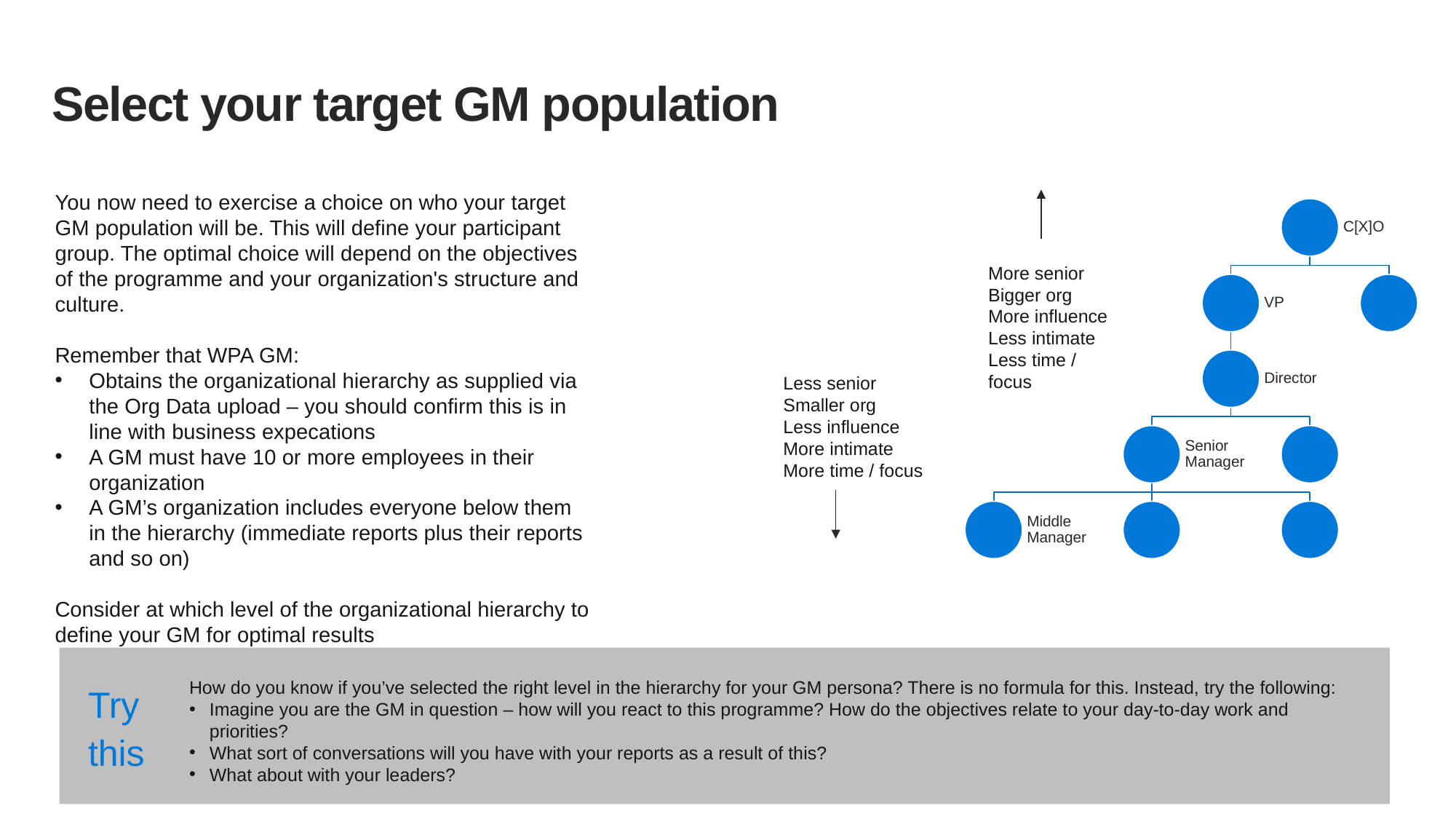

# Select your target GM population
C[X]O
VP
Director
Senior Manager
Middle Manager

You now need to exercise a choice on who your target GM population will be. This will define your participant group. The optimal choice will depend on the objectives of the programme and your organization's structure and culture.

Remember that WPA GM:
Obtains the organizational hierarchy as supplied via the Org Data upload – you should confirm this is in line with business expecations
A GM must have 10 or more employees in their organization
A GM’s organization includes everyone below them in the hierarchy (immediate reports plus their reports and so on)

Consider at which level of the organizational hierarchy to define your GM for optimal results
More senior
Bigger org
More influence
Less intimate
Less time / focus
Less senior
Smaller org
Less influence
More intimate
More time / focus

How do you know if you’ve selected the right level in the hierarchy for your GM persona? There is no formula for this. Instead, try the following:
Imagine you are the GM in question – how will you react to this programme? How do the objectives relate to your day-to-day work and priorities?
What sort of conversations will you have with your reports as a result of this?
What about with your leaders?
Try
this